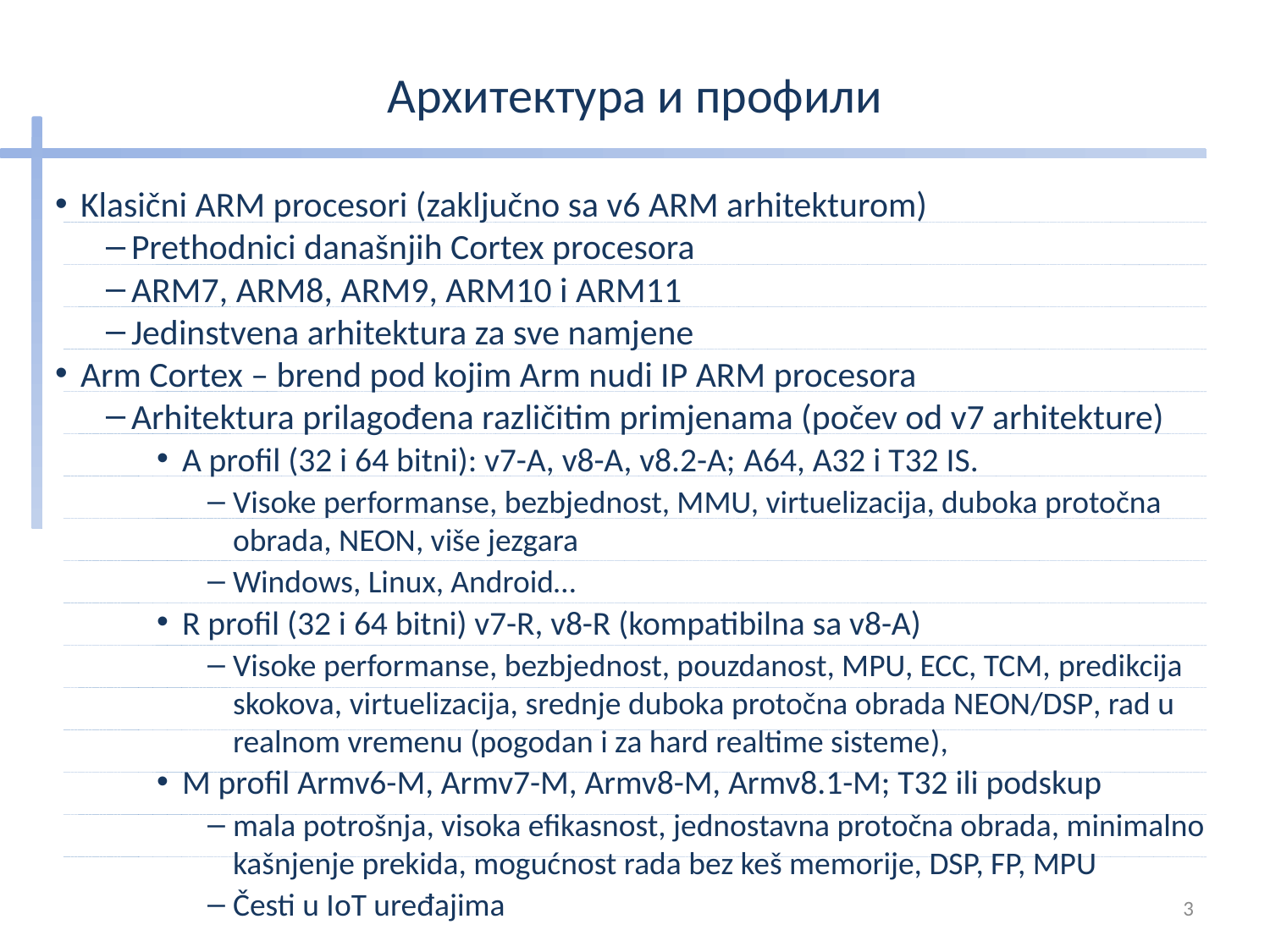

# Архитектура и профили
Klasični ARM procesori (zaključno sa v6 ARM arhitekturom)
Prethodnici današnjih Cortex procesora
ARM7, ARM8, ARM9, ARM10 i ARM11
Jedinstvena arhitektura za sve namjene
Arm Cortex – brend pod kojim Arm nudi IP ARM procesora
Arhitektura prilagođena različitim primjenama (počev od v7 arhitekture)
A profil (32 i 64 bitni): v7-A, v8-A, v8.2-A; A64, A32 i T32 IS.
Visoke performanse, bezbjednost, MMU, virtuelizacija, duboka protočna obrada, NEON, više jezgara
Windows, Linux, Android…
R profil (32 i 64 bitni) v7-R, v8-R (kompatibilna sa v8-A)
Visoke performanse, bezbjednost, pouzdanost, MPU, ECC, TCM, predikcija skokova, virtuelizacija, srednje duboka protočna obrada NEON/DSP, rad u realnom vremenu (pogodan i za hard realtime sisteme),
M profil Armv6-M, Armv7-M, Armv8-M, Armv8.1-M; T32 ili podskup
mala potrošnja, visoka efikasnost, jednostavna protočna obrada, minimalno kašnjenje prekida, mogućnost rada bez keš memorije, DSP, FP, MPU
Česti u IoT uređajima
3